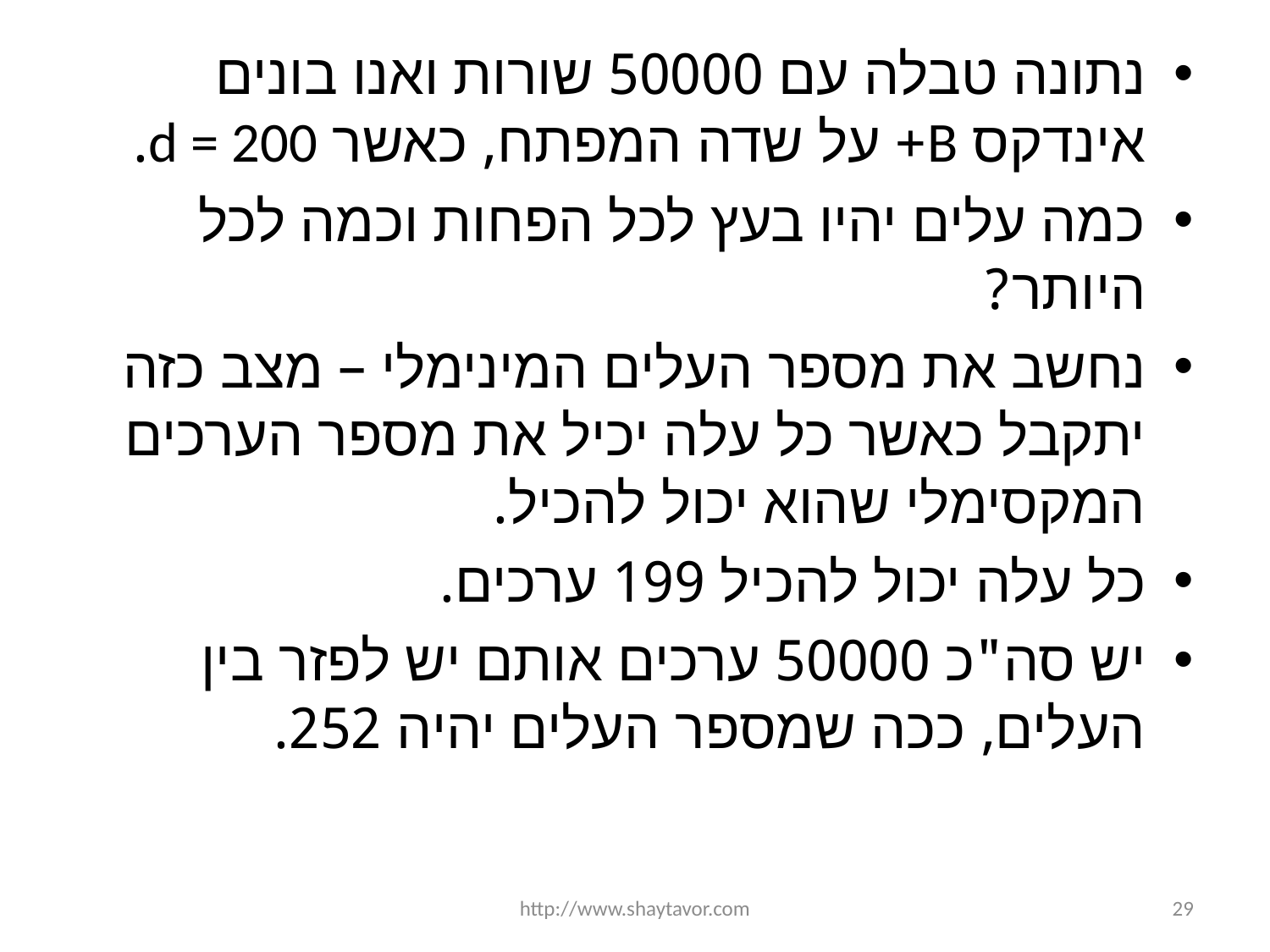

נתונה טבלה עם 50000 שורות ואנו בונים אינדקס B+ על שדה המפתח, כאשר d = 200.
כמה עלים יהיו בעץ לכל הפחות וכמה לכל היותר?
נחשב את מספר העלים המינימלי – מצב כזה יתקבל כאשר כל עלה יכיל את מספר הערכים המקסימלי שהוא יכול להכיל.
כל עלה יכול להכיל 199 ערכים.
יש סה"כ 50000 ערכים אותם יש לפזר בין העלים, ככה שמספר העלים יהיה 252.
http://www.shaytavor.com
29